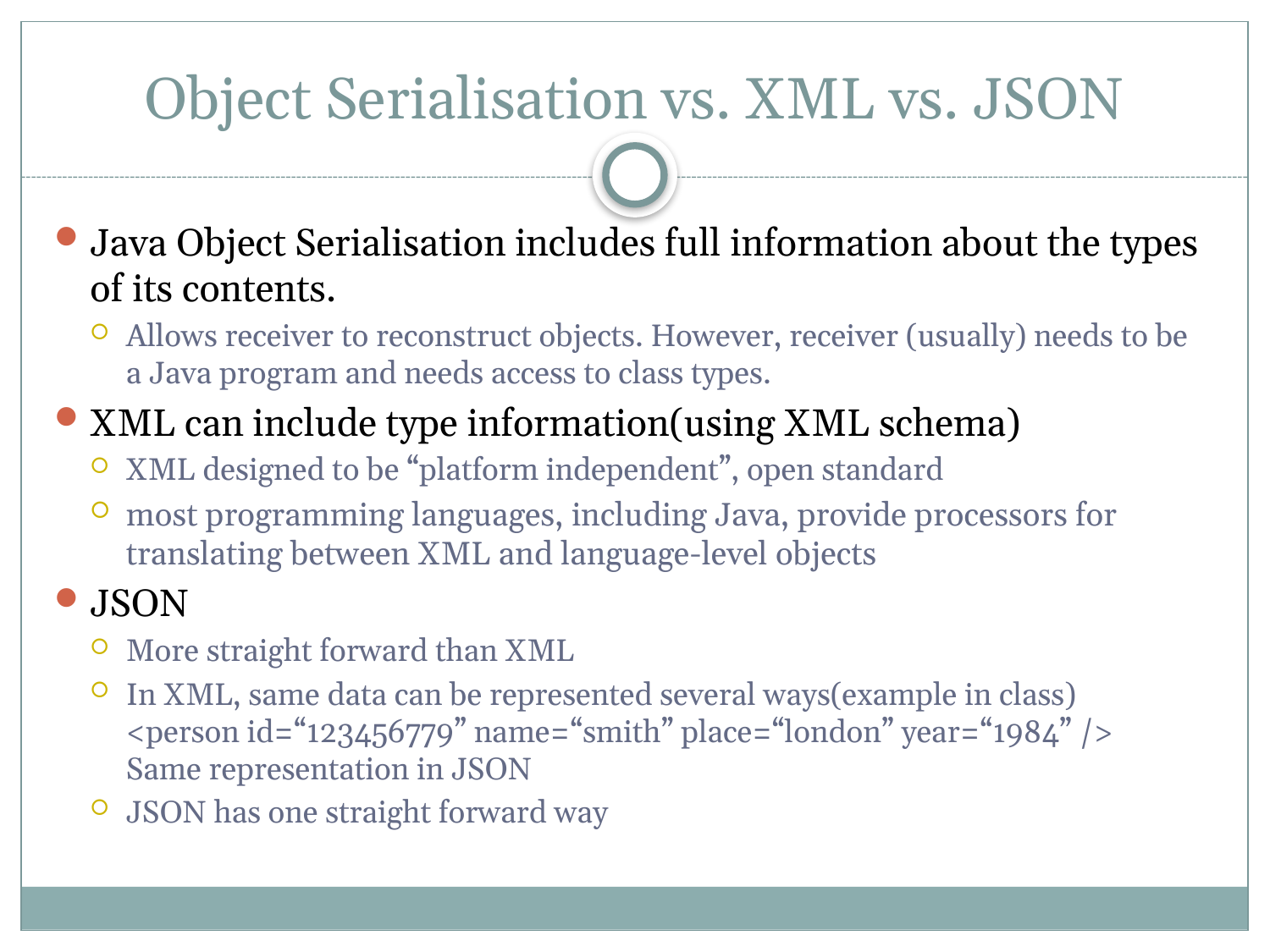

# Object Serialisation vs. XML vs. JSON
Java Object Serialisation includes full information about the types of its contents.
Allows receiver to reconstruct objects. However, receiver (usually) needs to be a Java program and needs access to class types.
XML can include type information(using XML schema)
XML designed to be “platform independent”, open standard
most programming languages, including Java, provide processors for translating between XML and language-level objects
JSON
More straight forward than XML
In XML, same data can be represented several ways(example in class)
<person id=“123456779” name=“smith” place=“london” year=“1984” />
Same representation in JSON
JSON has one straight forward way